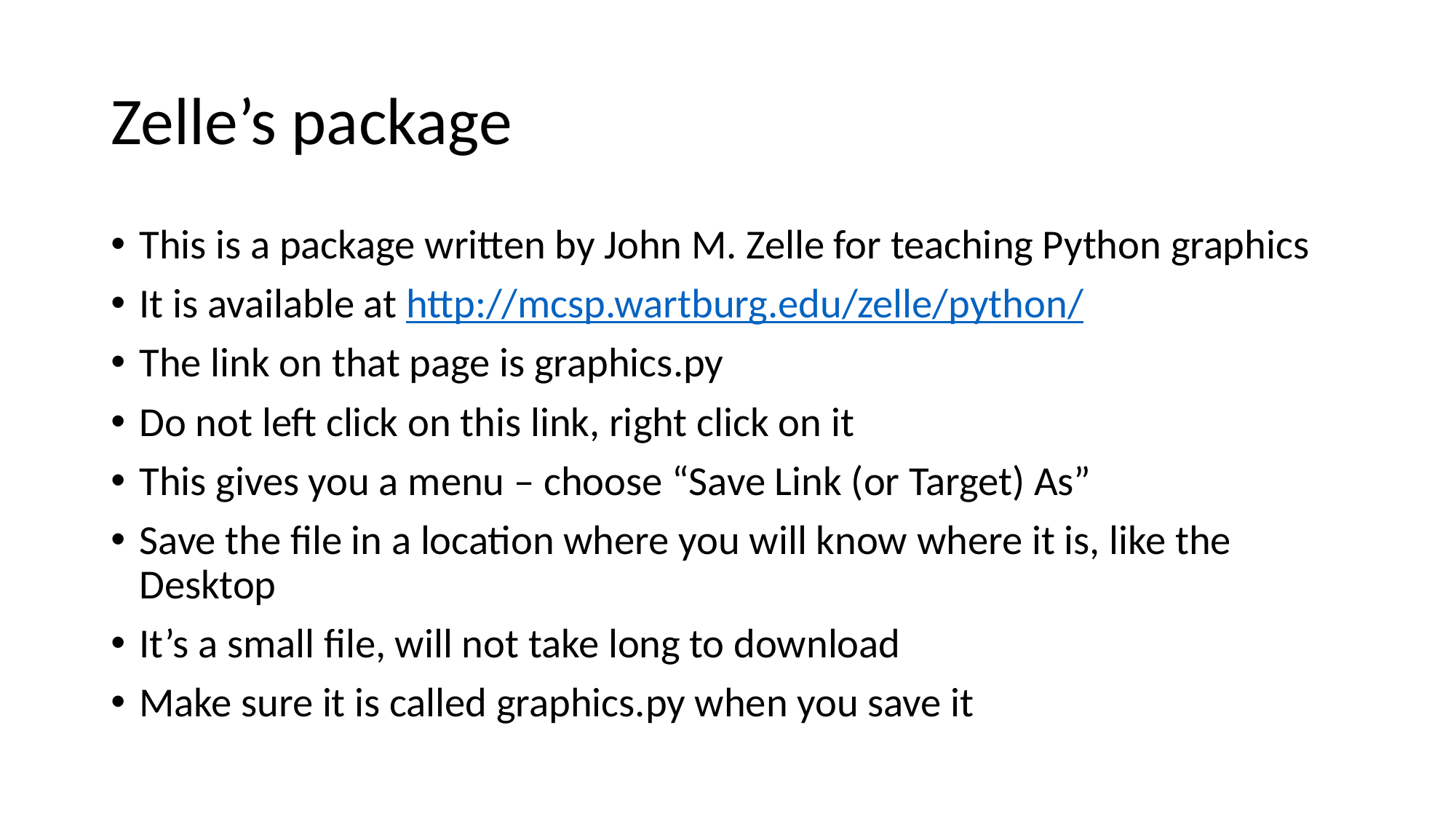

# Zelle’s package
This is a package written by John M. Zelle for teaching Python graphics
It is available at http://mcsp.wartburg.edu/zelle/python/
The link on that page is graphics.py
Do not left click on this link, right click on it
This gives you a menu – choose “Save Link (or Target) As”
Save the file in a location where you will know where it is, like the Desktop
It’s a small file, will not take long to download
Make sure it is called graphics.py when you save it